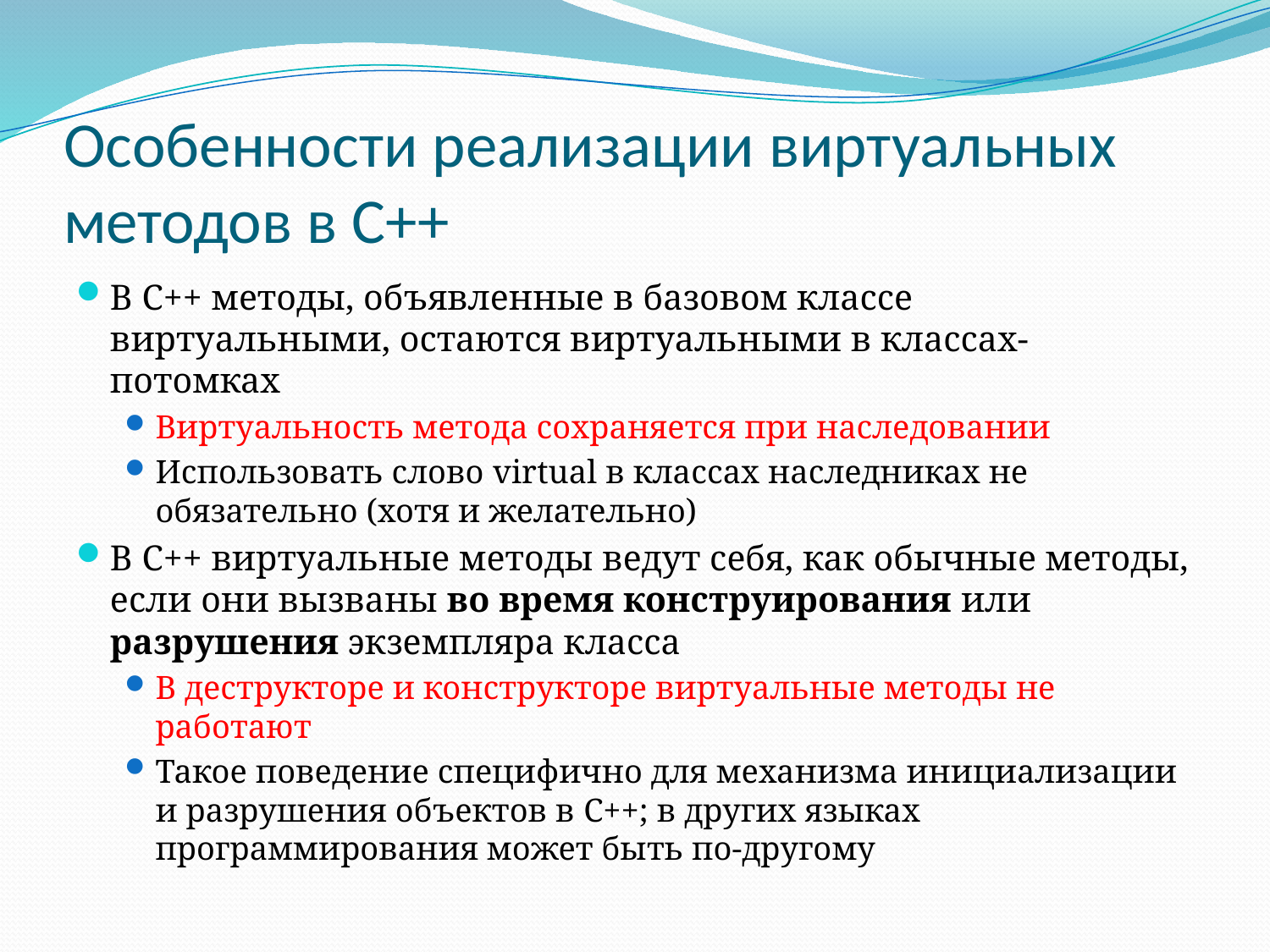

# Особенности реализации виртуальных методов в C++
В C++ методы, объявленные в базовом классе виртуальными, остаются виртуальными в классах-потомках
Виртуальность метода сохраняется при наследовании
Использовать слово virtual в классах наследниках не обязательно (хотя и желательно)
В C++ виртуальные методы ведут себя, как обычные методы, если они вызваны во время конструирования или разрушения экземпляра класса
В деструкторе и конструкторе виртуальные методы не работают
Такое поведение специфично для механизма инициализации и разрушения объектов в C++; в других языках программирования может быть по-другому